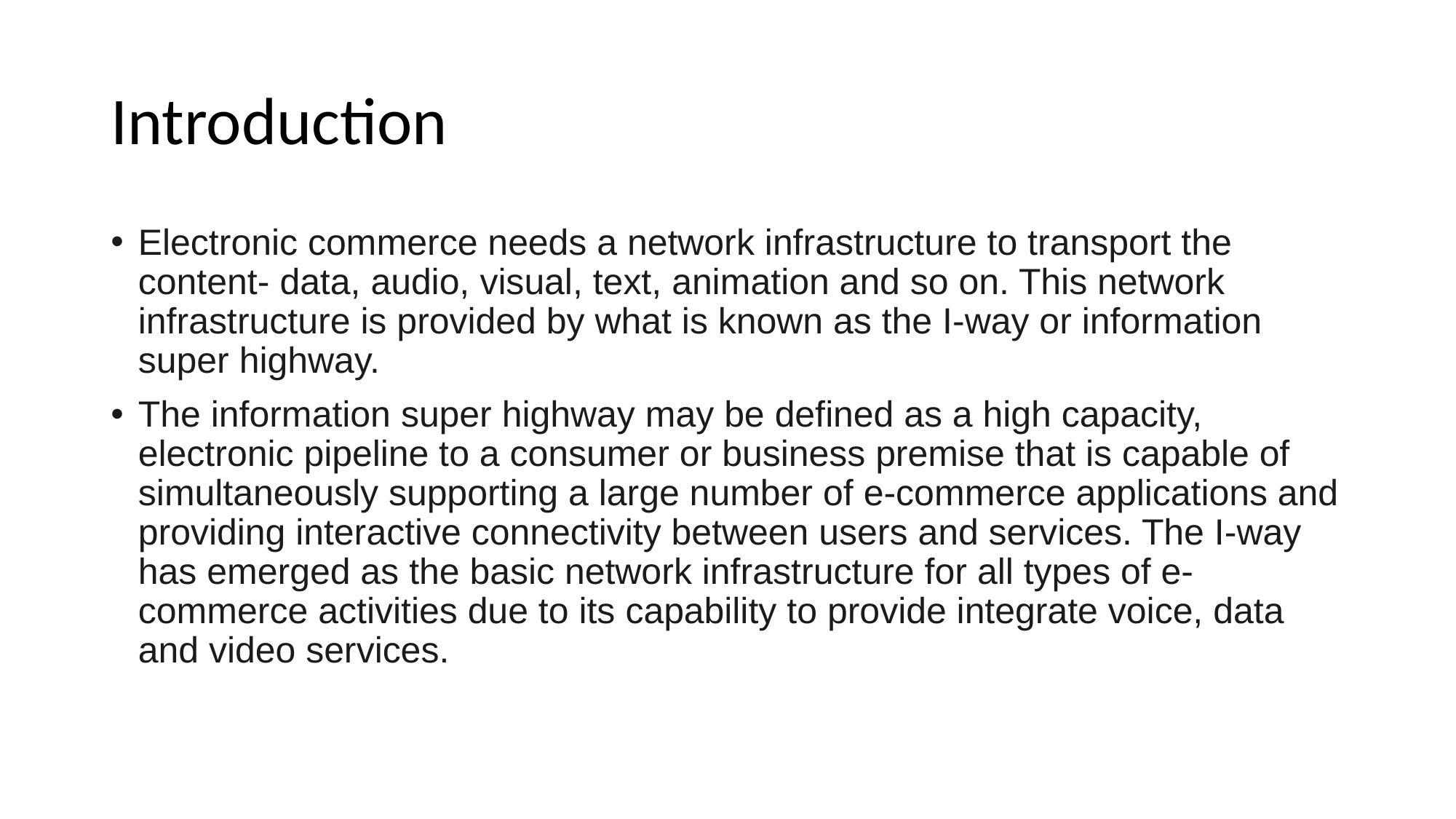

# Introduction
Electronic commerce needs a network infrastructure to transport the content- data, audio, visual, text, animation and so on. This network infrastructure is provided by what is known as the I-way or information super highway.
The information super highway may be defined as a high capacity, electronic pipeline to a consumer or business premise that is capable of simultaneously supporting a large number of e-commerce applications and providing interactive connectivity between users and services. The I-way has emerged as the basic network infrastructure for all types of e-commerce activities due to its capability to provide integrate voice, data and video services.